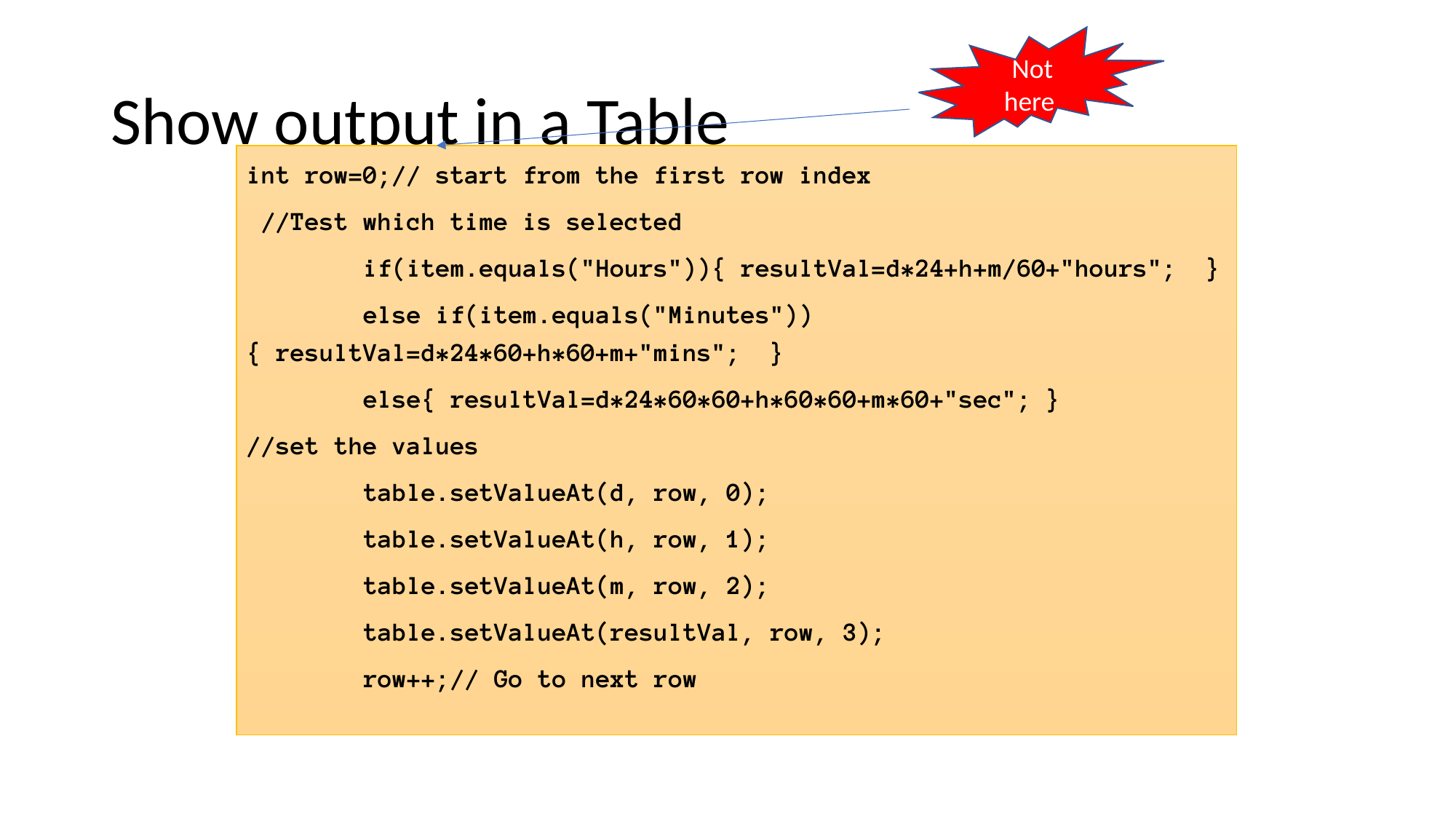

Not here
# Show output in a Table
int row=0;// start from the first row index
 //Test which time is selected
        if(item.equals("Hours")){ resultVal=d*24+h+m/60+"hours";  }
        else if(item.equals("Minutes")){ resultVal=d*24*60+h*60+m+"mins";  }
        else{ resultVal=d*24*60*60+h*60*60+m*60+"sec"; }
//set the values
        table.setValueAt(d, row, 0);
        table.setValueAt(h, row, 1);
        table.setValueAt(m, row, 2);
        table.setValueAt(resultVal, row, 3);
        row++;// Go to next row